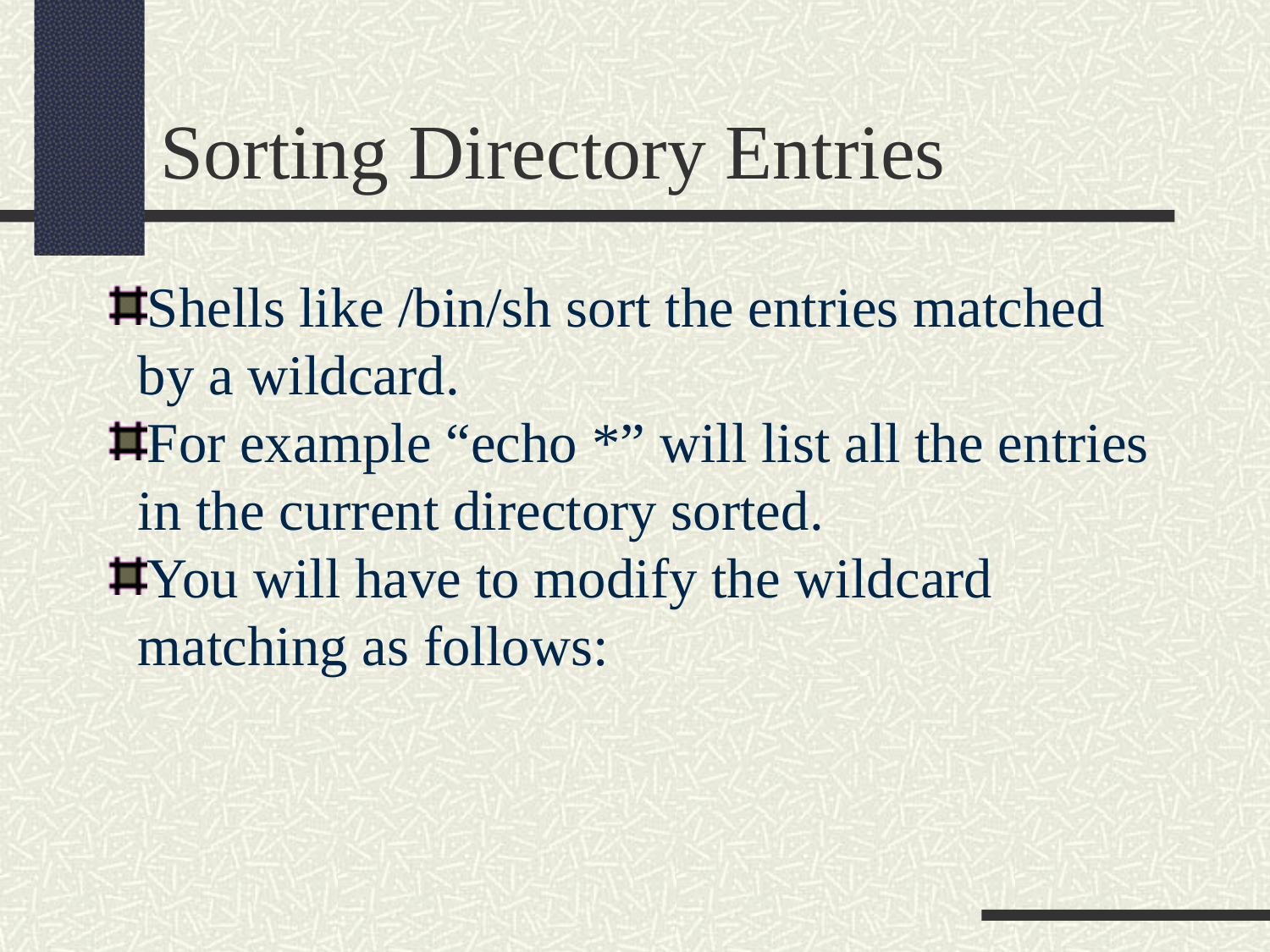

Sorting Directory Entries
Shells like /bin/sh sort the entries matched by a wildcard.
For example “echo *” will list all the entries in the current directory sorted.
You will have to modify the wildcard matching as follows: